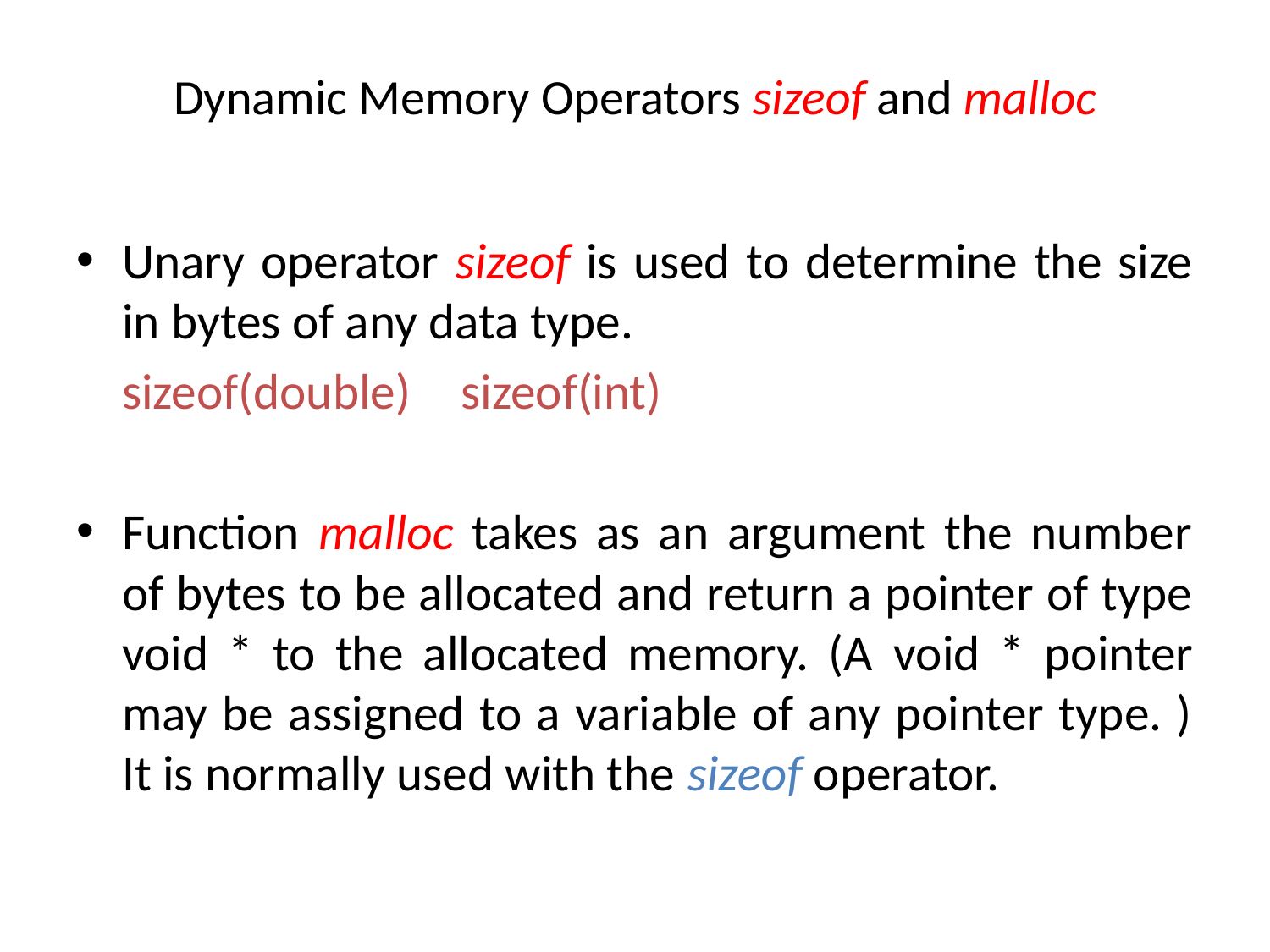

# Dynamic Memory Operators sizeof and malloc
Unary operator sizeof is used to determine the size in bytes of any data type.
		sizeof(double)		sizeof(int)

Function malloc takes as an argument the number of bytes to be allocated and return a pointer of type void * to the allocated memory. (A void * pointer may be assigned to a variable of any pointer type. ) It is normally used with the sizeof operator.